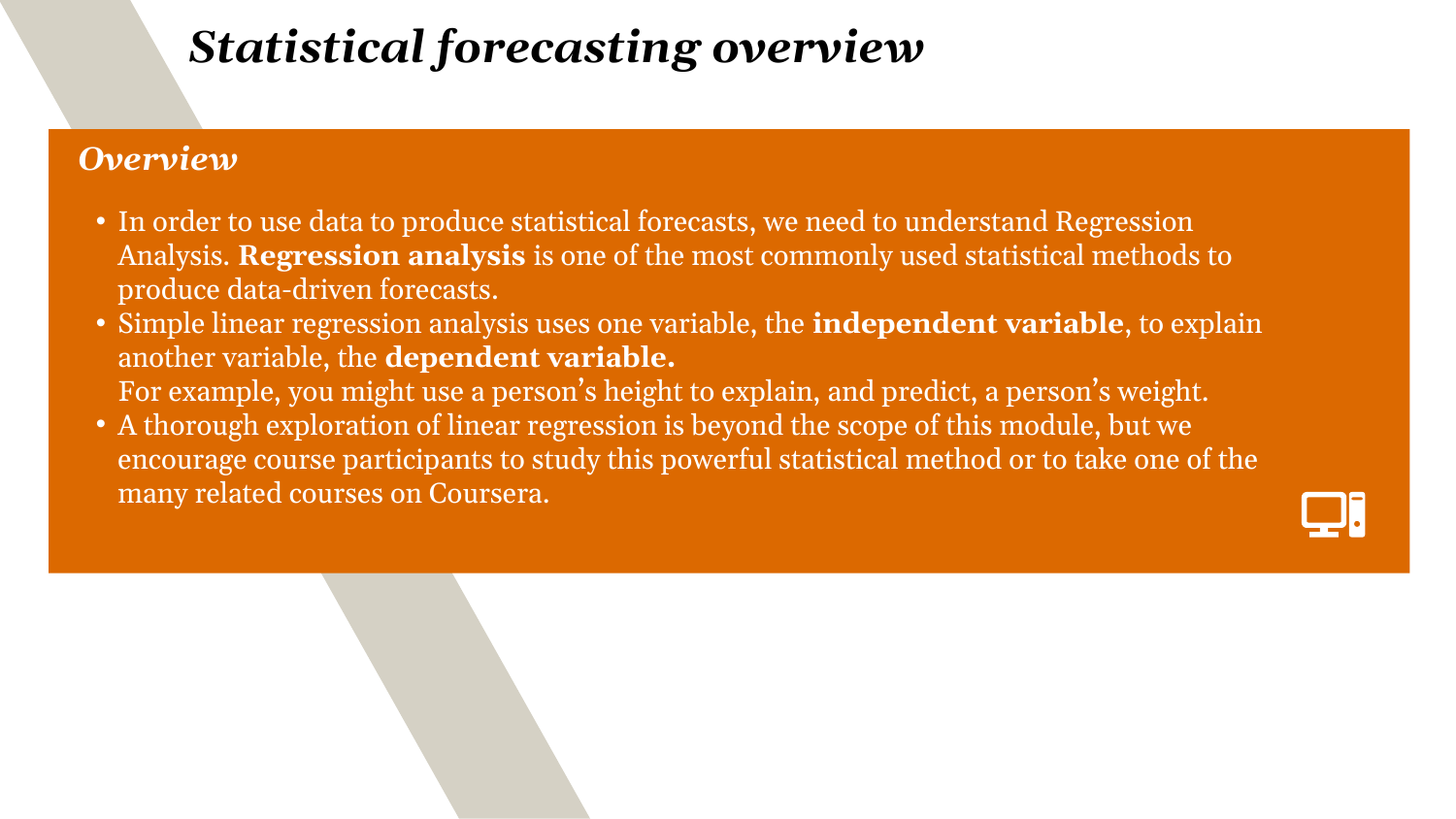

# Statistical forecasting overview

Overview
In order to use data to produce statistical forecasts, we need to understand Regression Analysis. Regression analysis is one of the most commonly used statistical methods to produce data-driven forecasts.
Simple linear regression analysis uses one variable, the independent variable, to explain another variable, the dependent variable.
For example, you might use a person’s height to explain, and predict, a person’s weight.
A thorough exploration of linear regression is beyond the scope of this module, but we encourage course participants to study this powerful statistical method or to take one of the many related courses on Coursera.